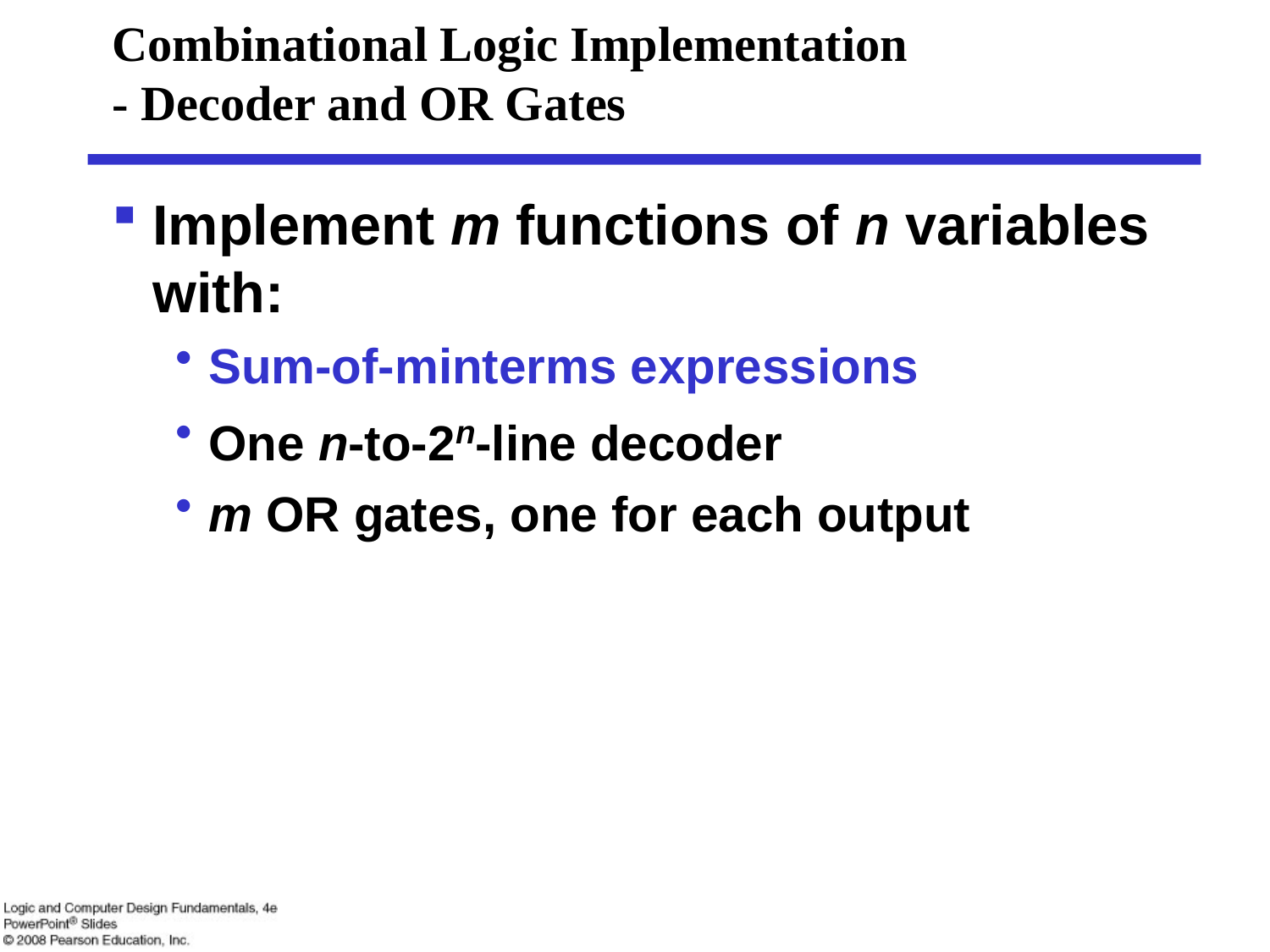

# Combinational Logic Implementation - Decoder and OR Gates
Implement m functions of n variables with:
Sum-of-minterms expressions
One n-to-2n-line decoder
m OR gates, one for each output